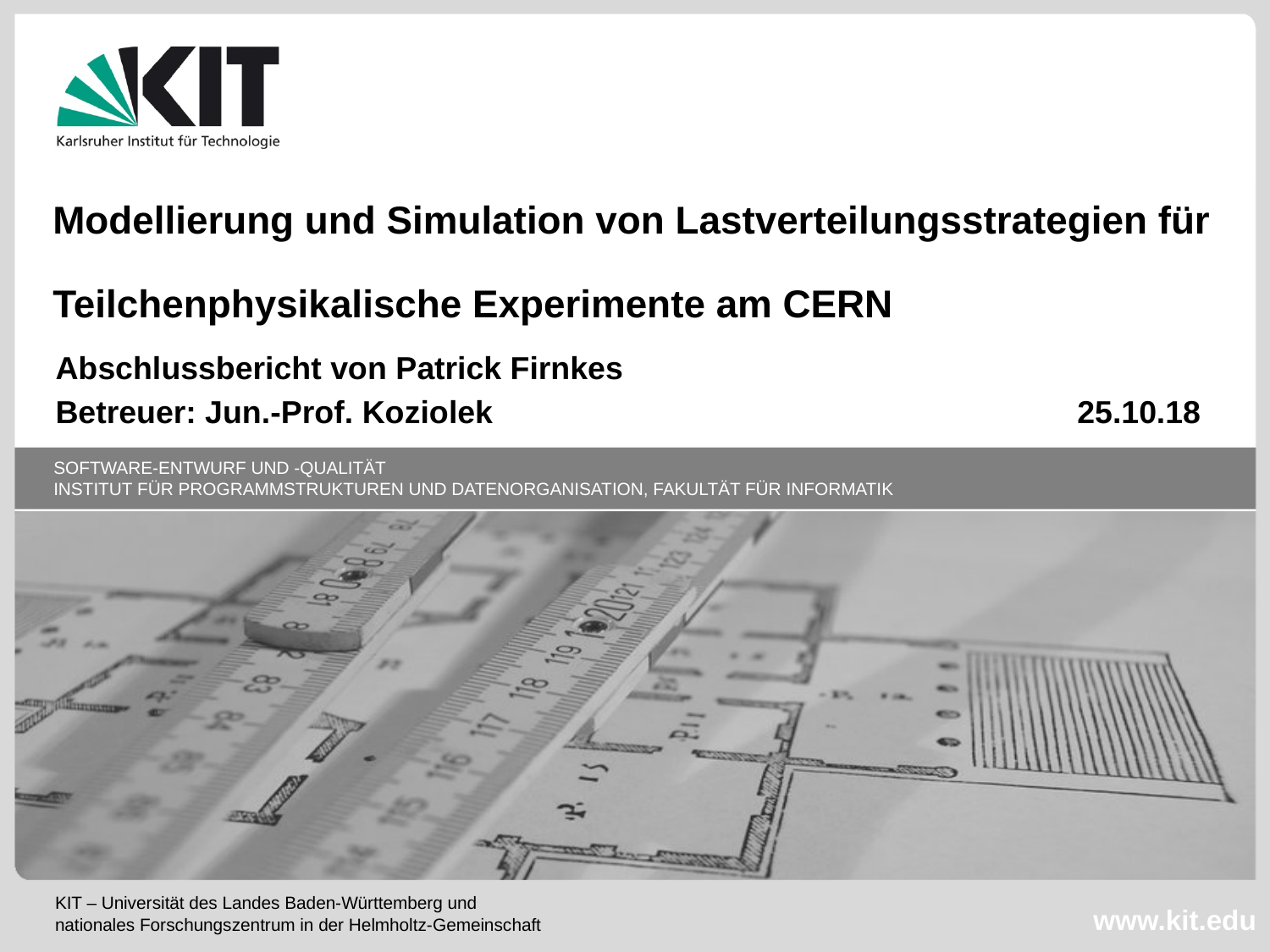

Modellierung und Simulation von Lastverteilungsstrategien für
Teilchenphysikalische Experimente am CERN
Abschlussbericht von Patrick Firnkes
Betreuer: Jun.-Prof. Koziolek                                                                  25.10.18